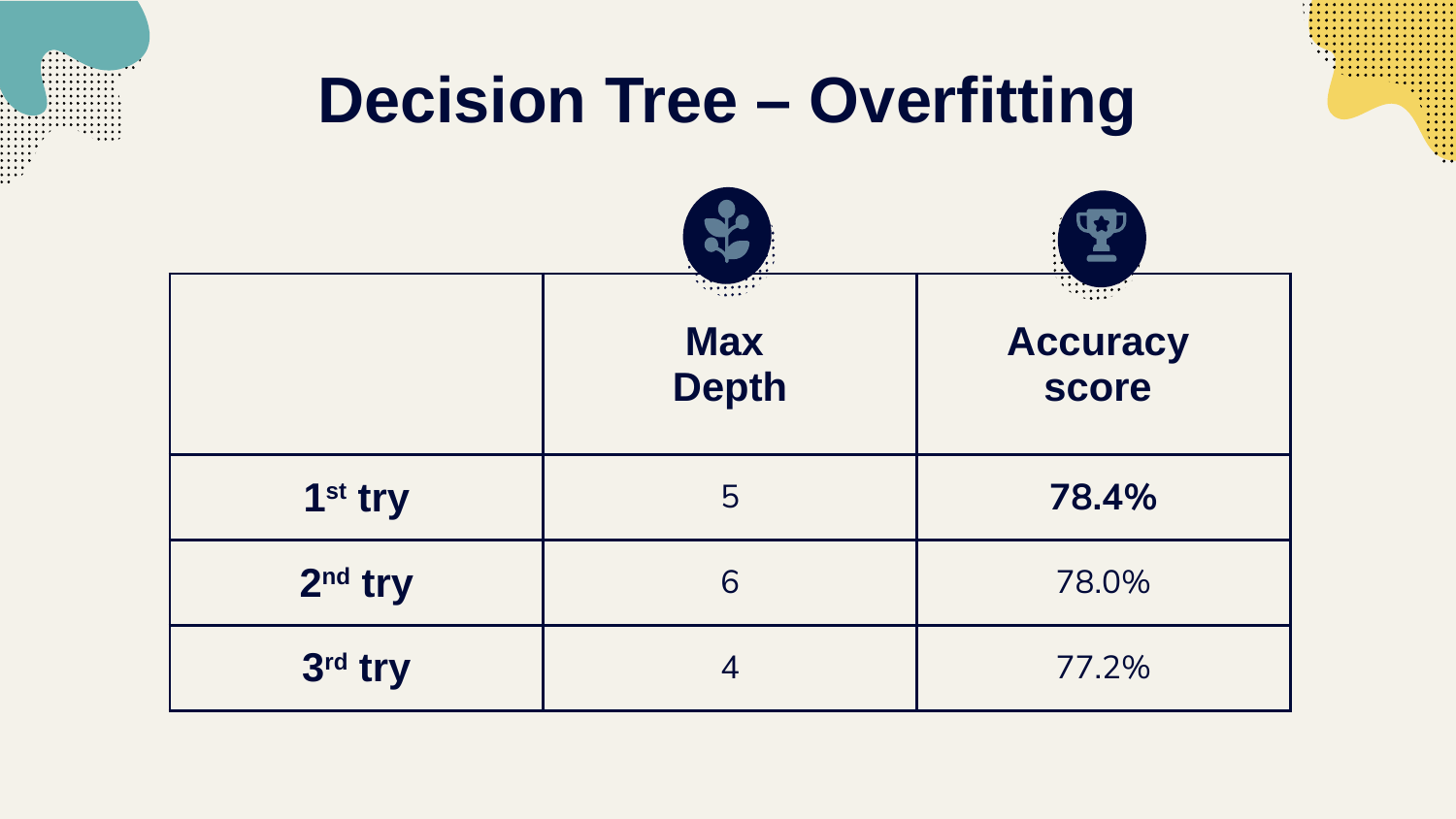

# Decision Tree – Overfitting

|  | Max Depth | Accuracy score |
| --- | --- | --- |
| 1st try | 5 | 78.4% |
| 2nd try | 6 | 78.0% |
| 3rd try | 4 | 77.2% |